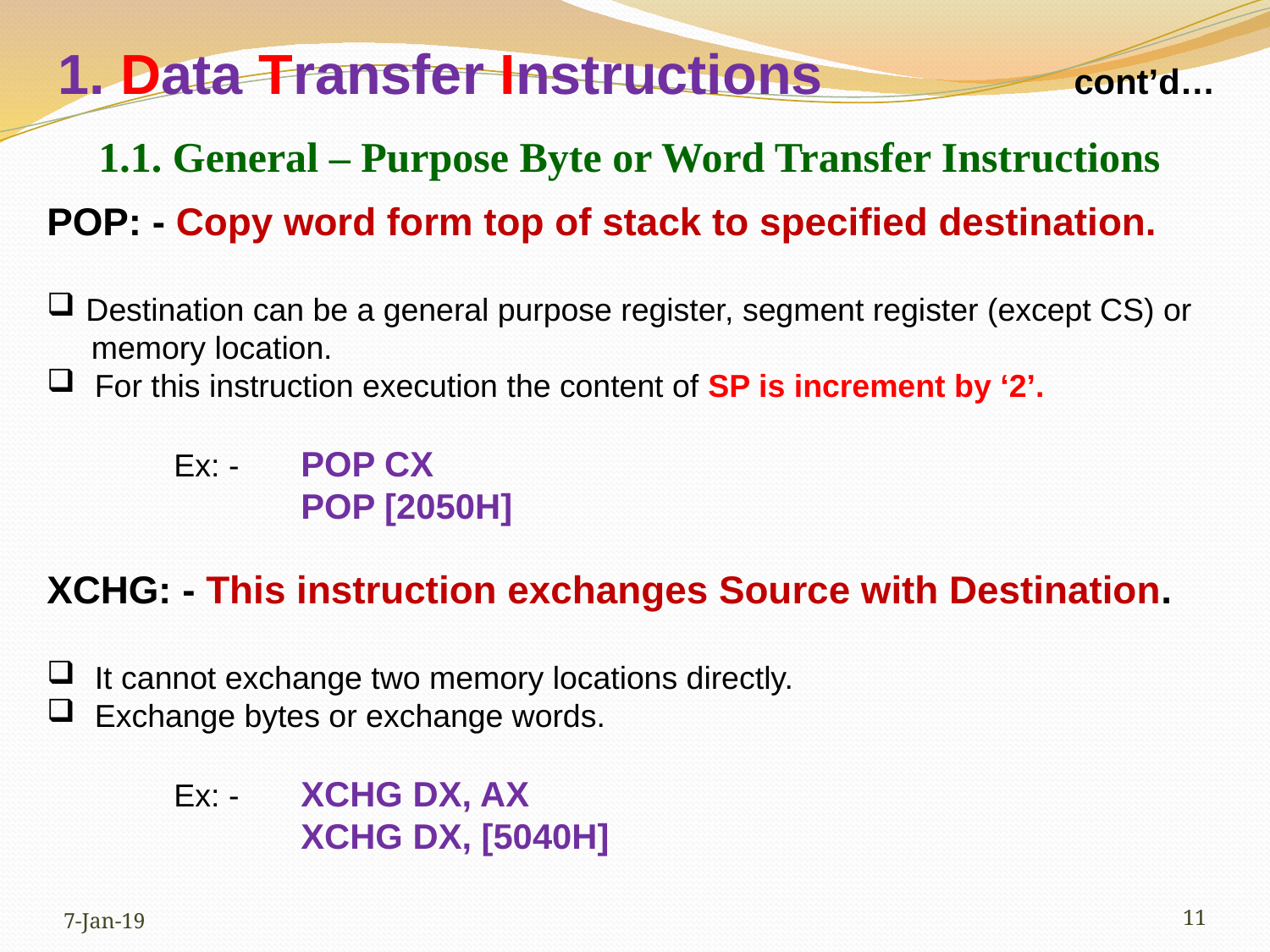

1. Data Transfer Instructions		cont’d…
1.1. General – Purpose Byte or Word Transfer Instructions
POP: - Copy word form top of stack to specified destination.

 Destination can be a general purpose register, segment register (except CS) or
     memory location.
  For this instruction execution the content of SP is increment by ‘2’.

	Ex: - 	POP CX
		POP [2050H]

XCHG: - This instruction exchanges Source with Destination.

  It cannot exchange two memory locations directly.
  Exchange bytes or exchange words.

	Ex: -	XCHG DX, AX
		XCHG DX, [5040H]
7-Jan-19
11